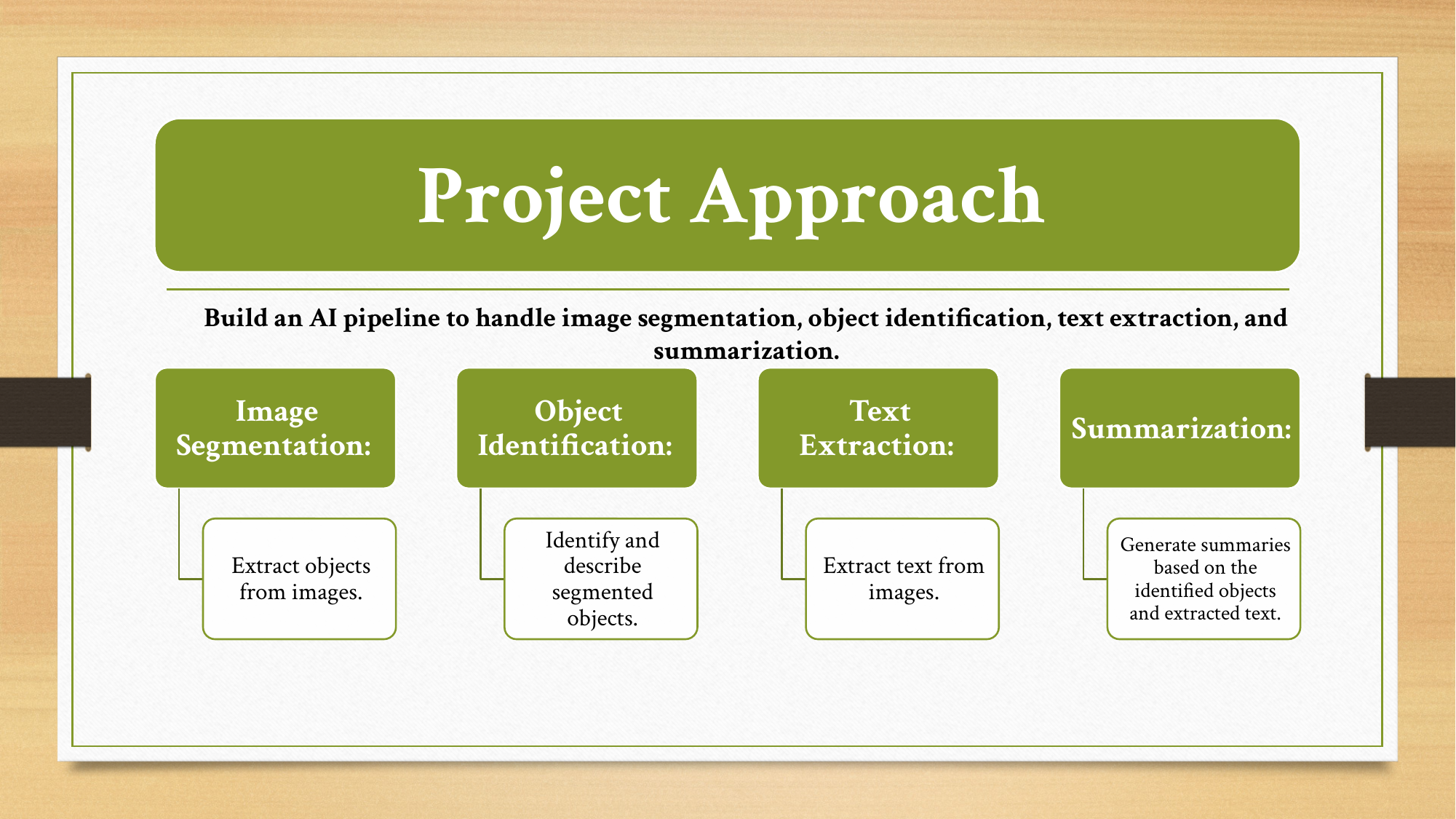

Project Approach
Build an AI pipeline to handle image segmentation, object identification, text extraction, and summarization.
Image Segmentation:
Extract objects from images.
Object Identification:
Identify and describe segmented objects.
Text Extraction:
Extract text from images.
Summarization:
Generate summaries based on the identified objects and extracted text.